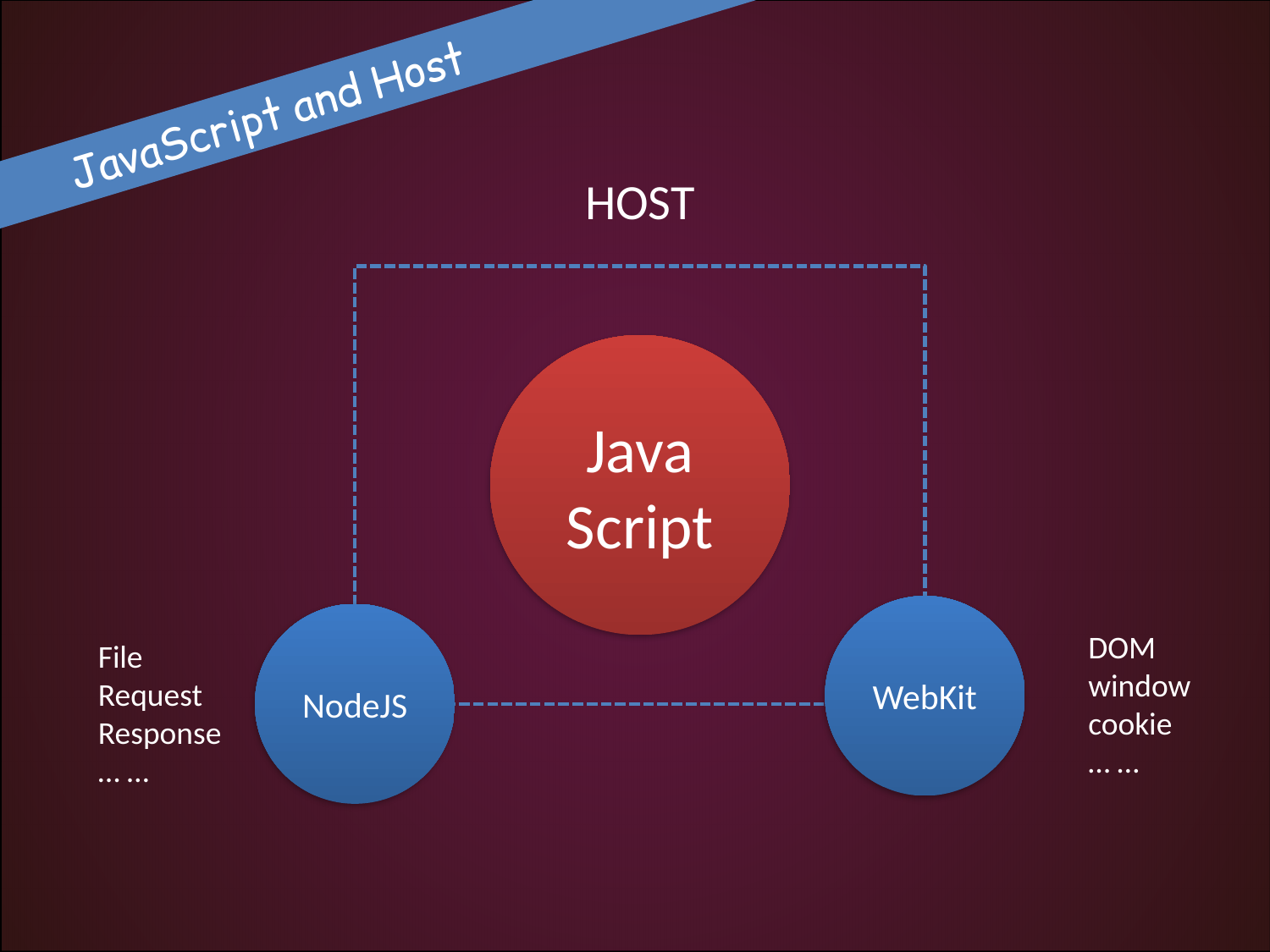

JavaScript and Host
HOST

Java
Script
WebKit
NodeJS
DOM
window
cookie
… …
File
Request
Response
… …